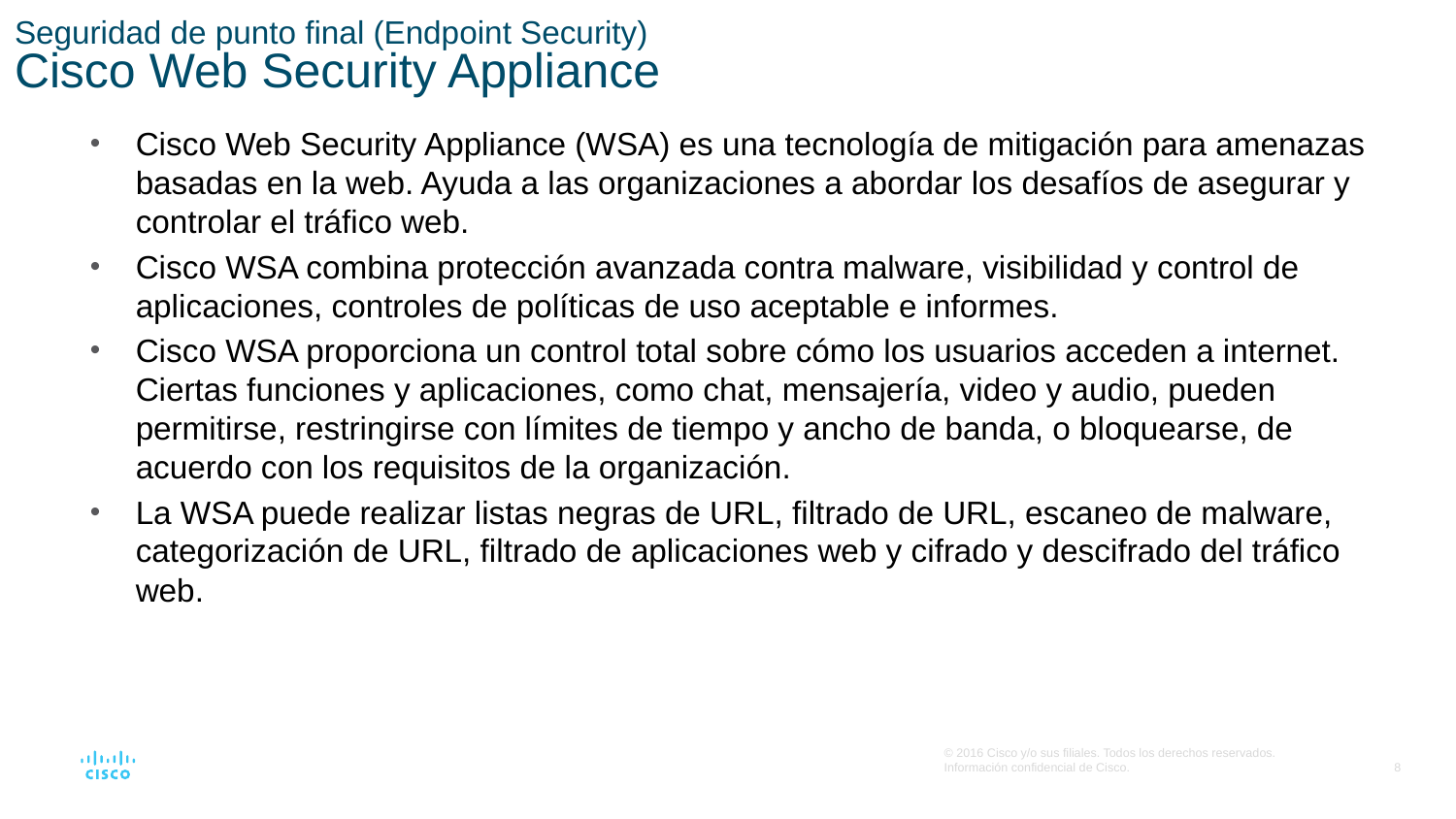

# Seguridad de punto final (Endpoint Security) Cisco Web Security Appliance
Cisco Web Security Appliance (WSA) es una tecnología de mitigación para amenazas basadas en la web. Ayuda a las organizaciones a abordar los desafíos de asegurar y controlar el tráfico web.
Cisco WSA combina protección avanzada contra malware, visibilidad y control de aplicaciones, controles de políticas de uso aceptable e informes.
Cisco WSA proporciona un control total sobre cómo los usuarios acceden a internet. Ciertas funciones y aplicaciones, como chat, mensajería, video y audio, pueden permitirse, restringirse con límites de tiempo y ancho de banda, o bloquearse, de acuerdo con los requisitos de la organización.
La WSA puede realizar listas negras de URL, filtrado de URL, escaneo de malware, categorización de URL, filtrado de aplicaciones web y cifrado y descifrado del tráfico web.